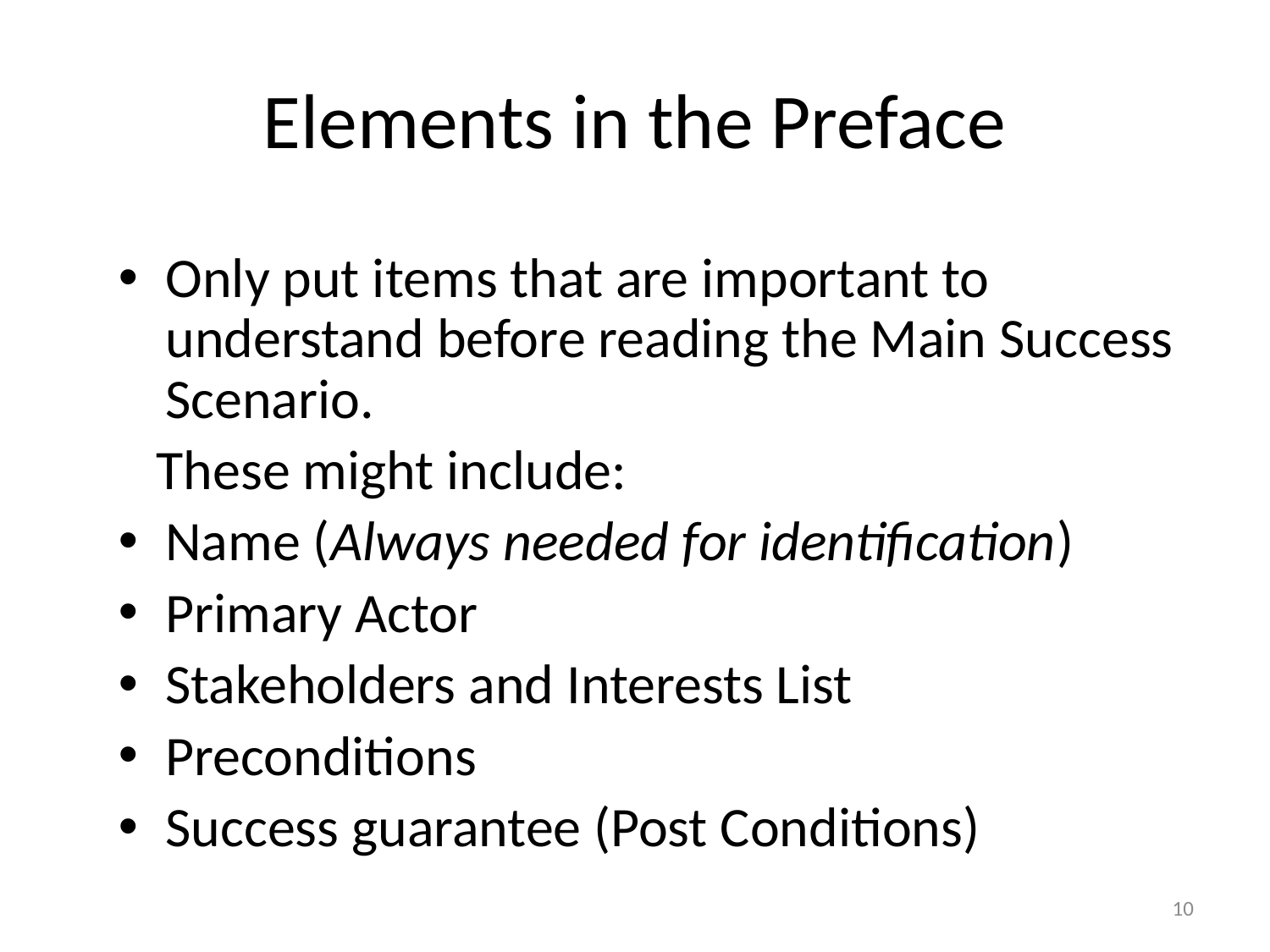

Elements in the Preface
Only put items that are important to understand before reading the Main Success Scenario.
   These might include:
Name (Always needed for identification)
Primary Actor
Stakeholders and Interests List
Preconditions
Success guarantee (Post Conditions)

10